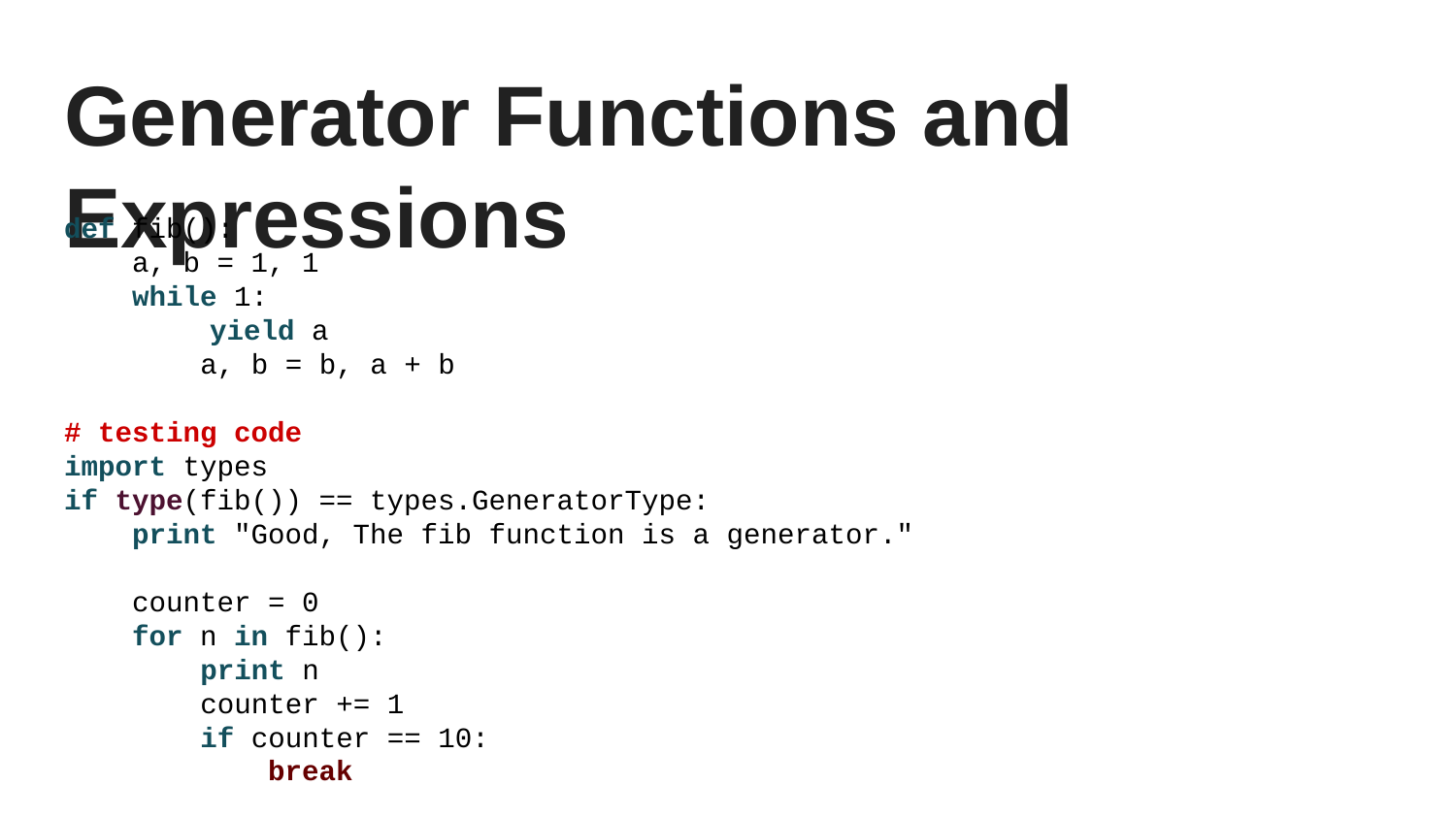

# Generator Functions and Expressions

def fib():
    a, b = 1, 1
    while 1:
yield a
        a, b = b, a + b

# testing code
import types
if type(fib()) == types.GeneratorType:
    print "Good, The fib function is a generator."

    counter = 0
    for n in fib():
        print n
        counter += 1
        if counter == 10:
            break